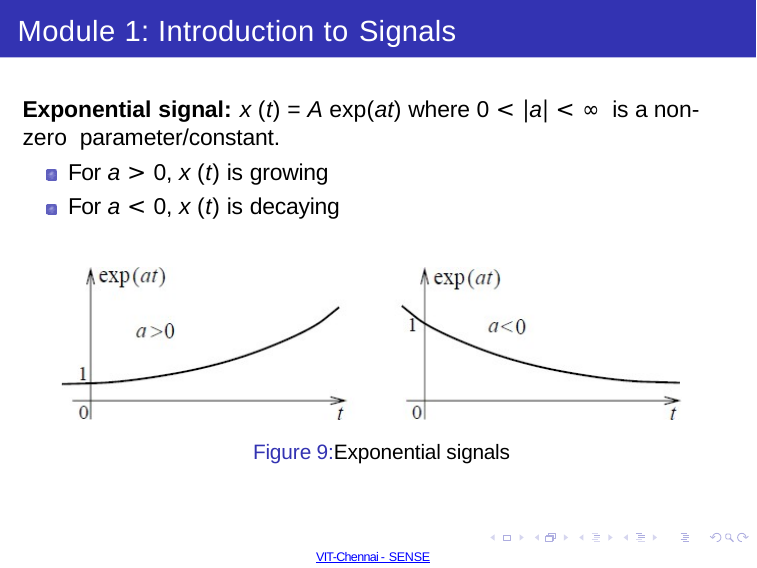

# Module 1: Introduction to Signals
Exponential signal: x (t) = A exp(at) where 0 < |a| < ∞ is a non-zero  parameter/constant.
For a > 0, x (t) is growing  For a < 0, x (t) is decaying

Figure 9:Exponential signals
Dr Sathiya Narayanan S
Winter 2021-2022 Semester 27 / 50
VIT-Chennai - SENSE